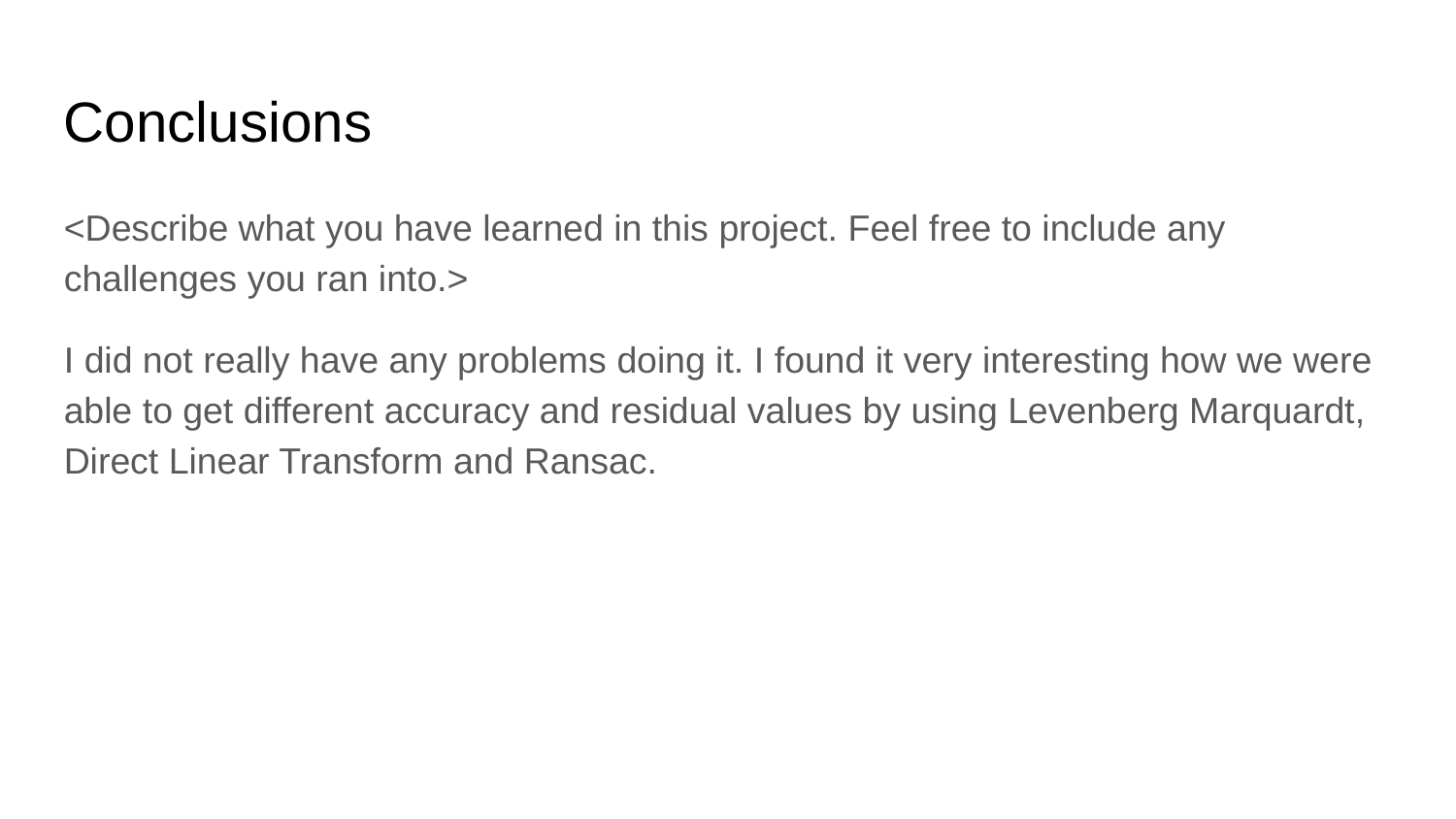

Conclusions
<Describe what you have learned in this project. Feel free to include any challenges you ran into.>
I did not really have any problems doing it. I found it very interesting how we were able to get different accuracy and residual values by using Levenberg Marquardt, Direct Linear Transform and Ransac.